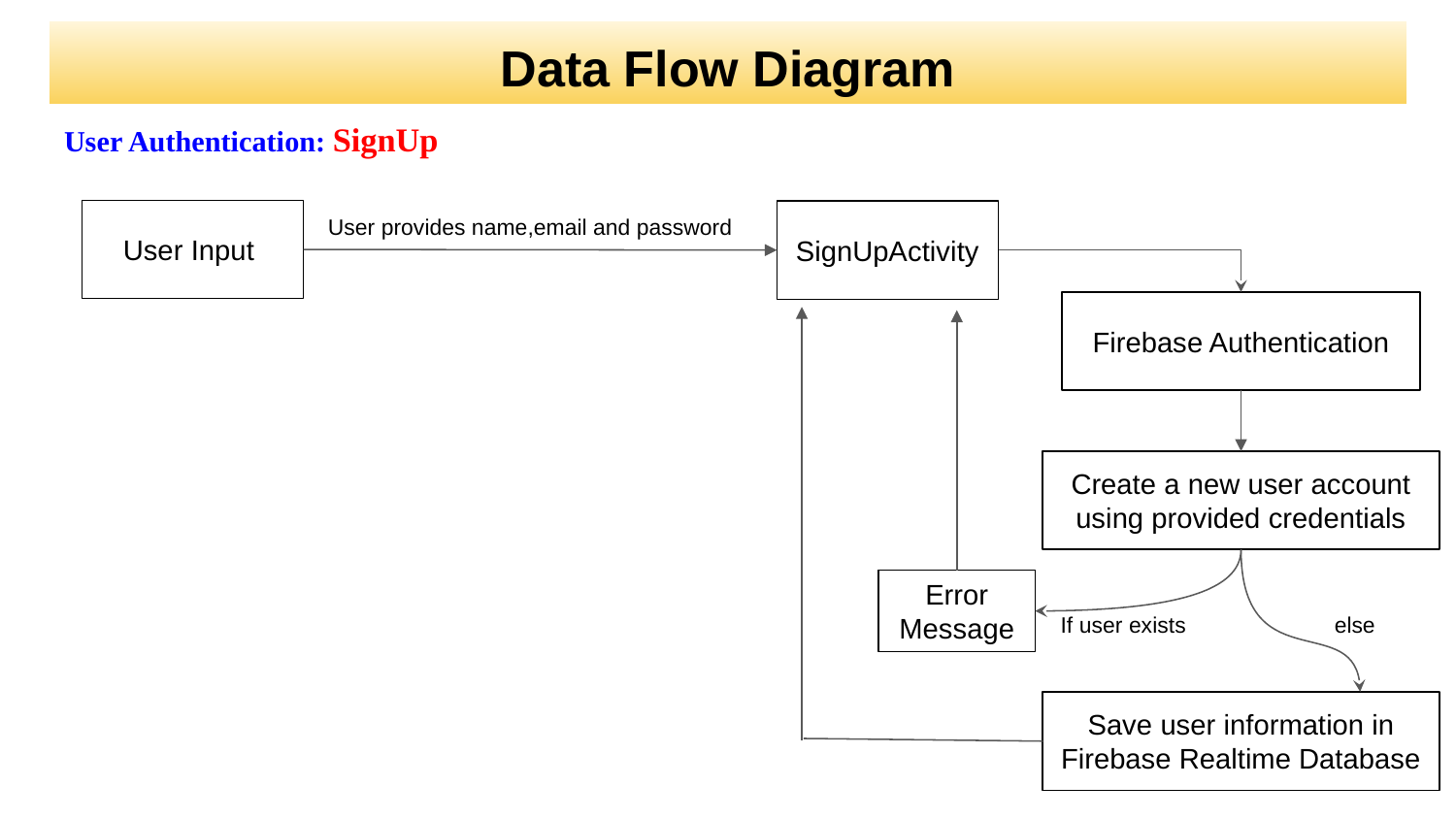

# Data Flow Diagram

User Authentication: SignUp
User Input
SignUpActivity
User provides name,email and password
Firebase Authentication
Create a new user account using provided credentials
Error Message

else
If user exists
Save user information in Firebase Realtime Database